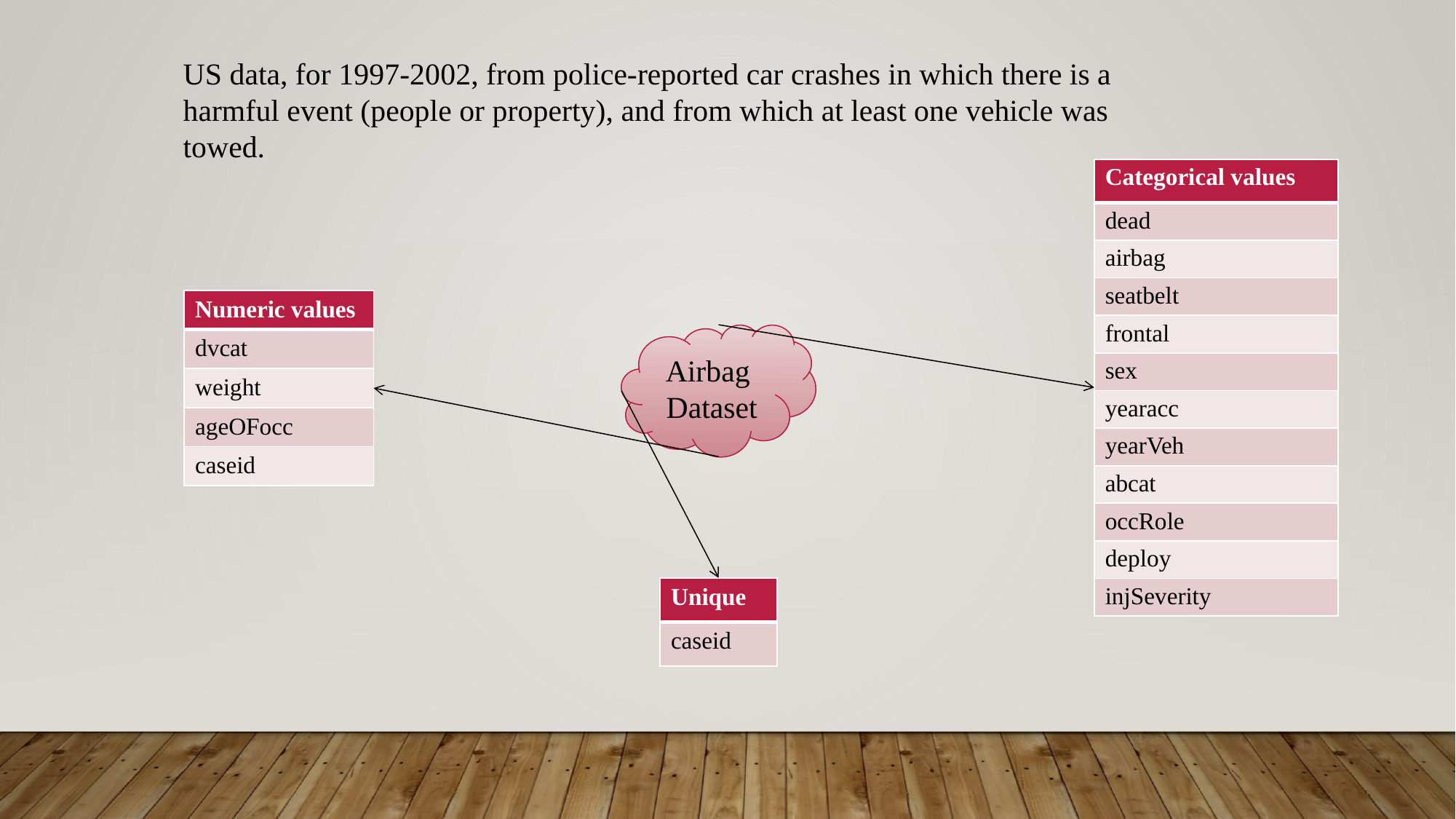

US data, for 1997-2002, from police-reported car crashes in which there is a harmful event (people or property), and from which at least one vehicle was towed.
| Categorical values |
| --- |
| dead |
| airbag |
| seatbelt |
| frontal |
| sex |
| yearacc |
| yearVeh |
| abcat |
| occRole |
| deploy |
| injSeverity |
| Numeric values |
| --- |
| dvcat |
| weight |
| ageOFocc |
| caseid |
Airbag
Dataset
| Unique |
| --- |
| caseid |